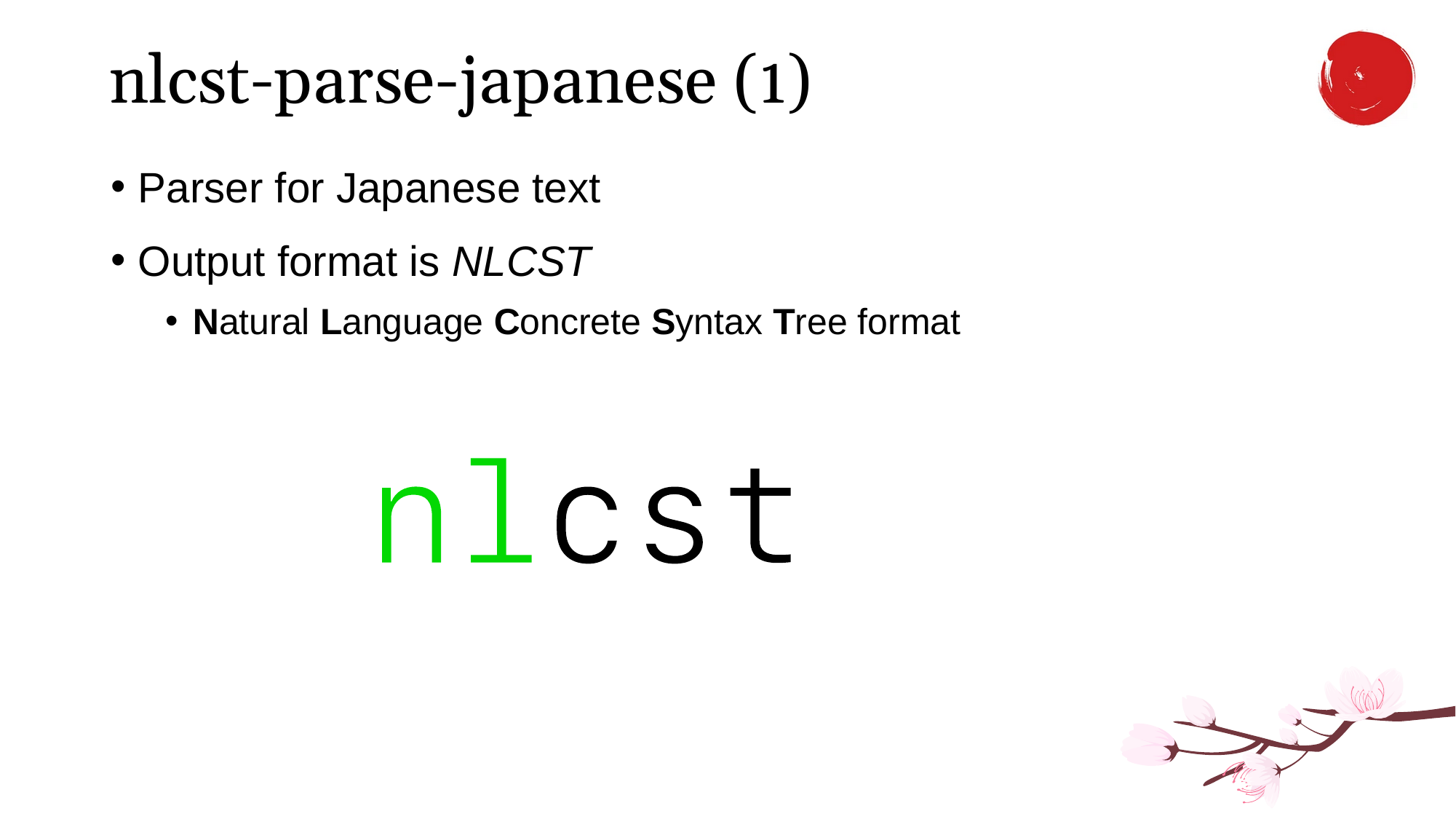

# nlcst-parse-japanese (1)
Parser for Japanese text
Output format is NLCST
Natural Language Concrete Syntax Tree format